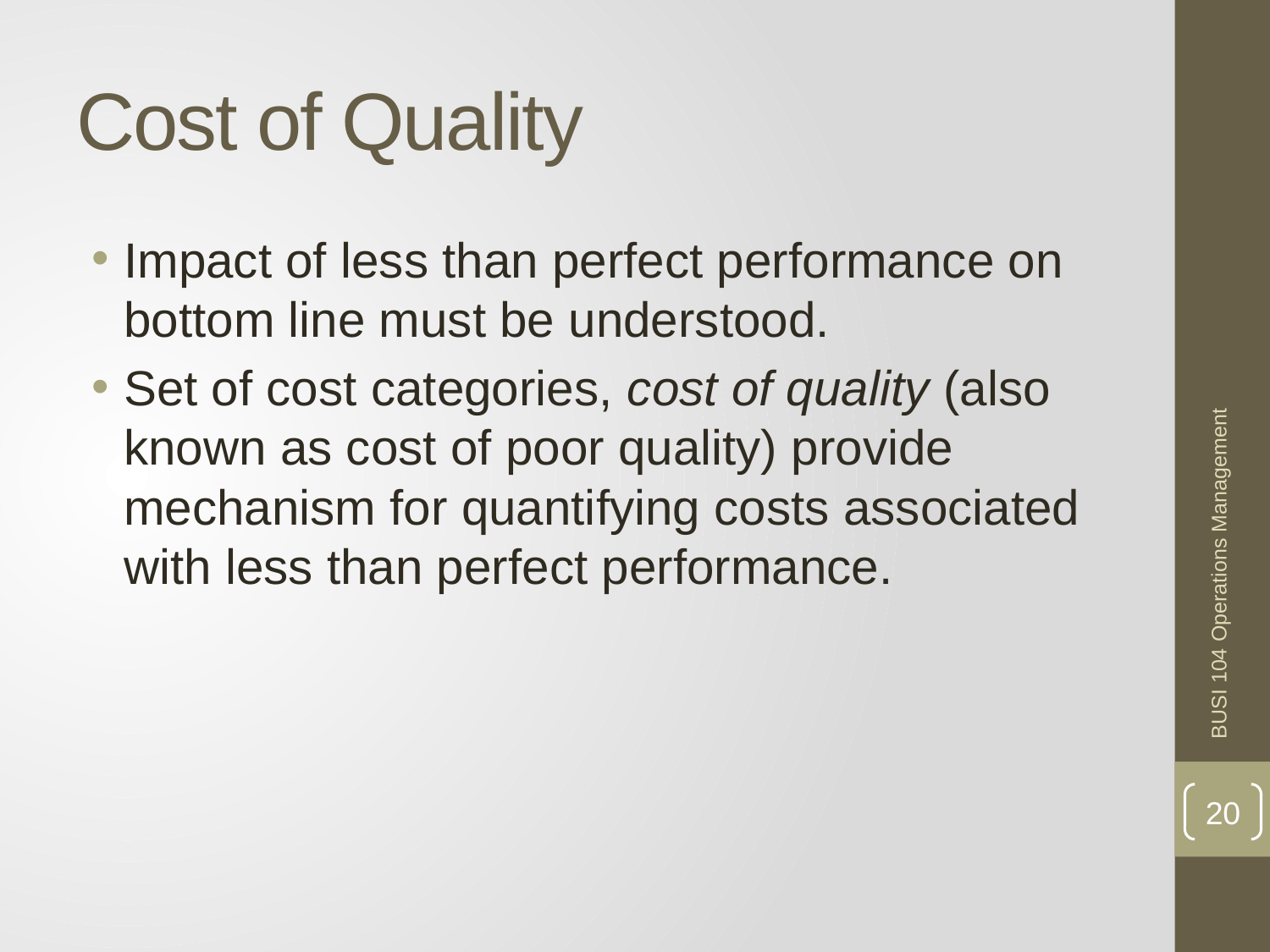

# Cost of Quality
Impact of less than perfect performance on bottom line must be understood.
Set of cost categories, cost of quality (also known as cost of poor quality) provide mechanism for quantifying costs associated with less than perfect performance.

BUSI 104 Operations Management
20